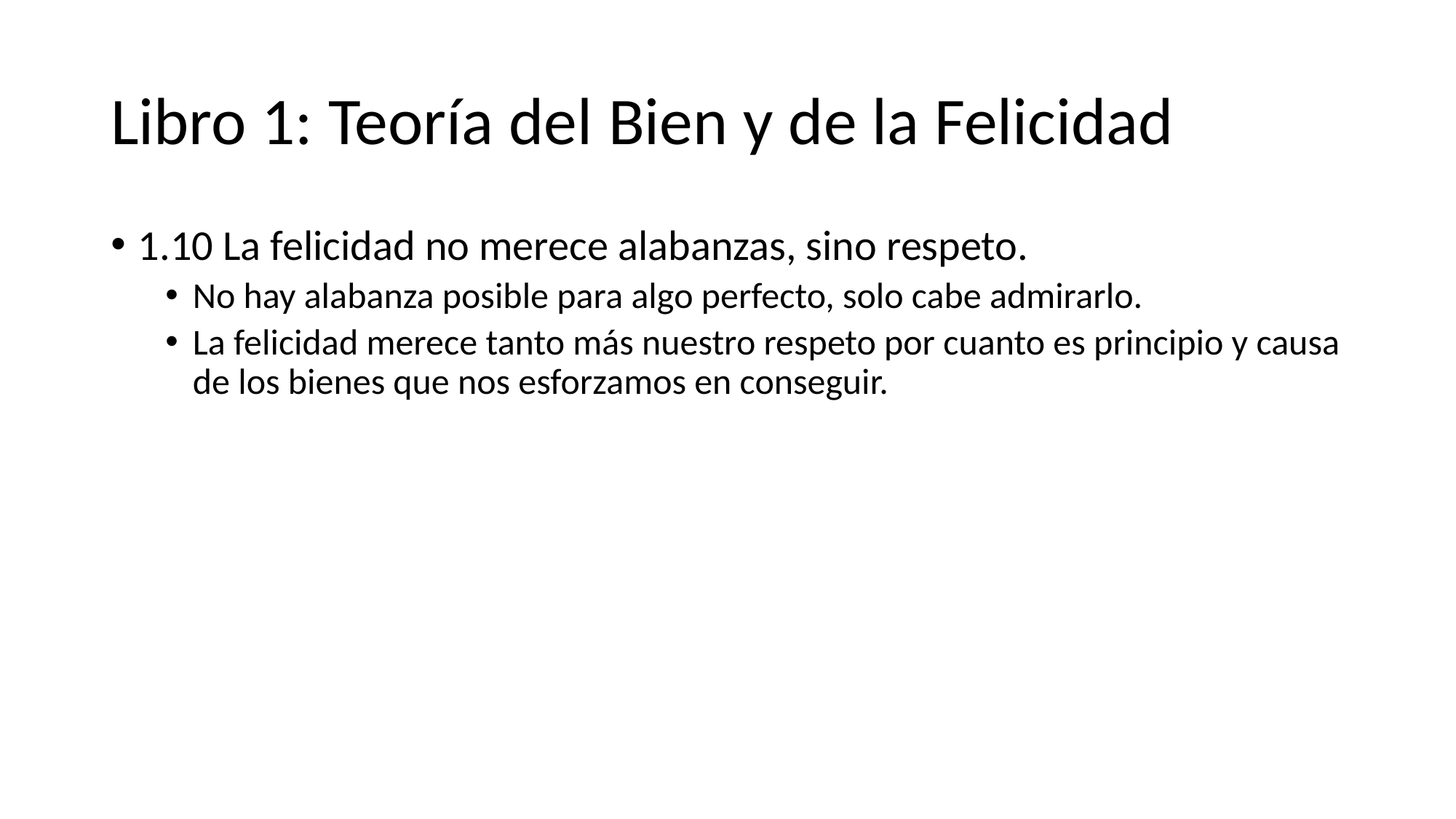

# Libro 1: Teoría del Bien y de la Felicidad
1.10 La felicidad no merece alabanzas, sino respeto.
No hay alabanza posible para algo perfecto, solo cabe admirarlo.
La felicidad merece tanto más nuestro respeto por cuanto es principio y causa de los bienes que nos esforzamos en conseguir.